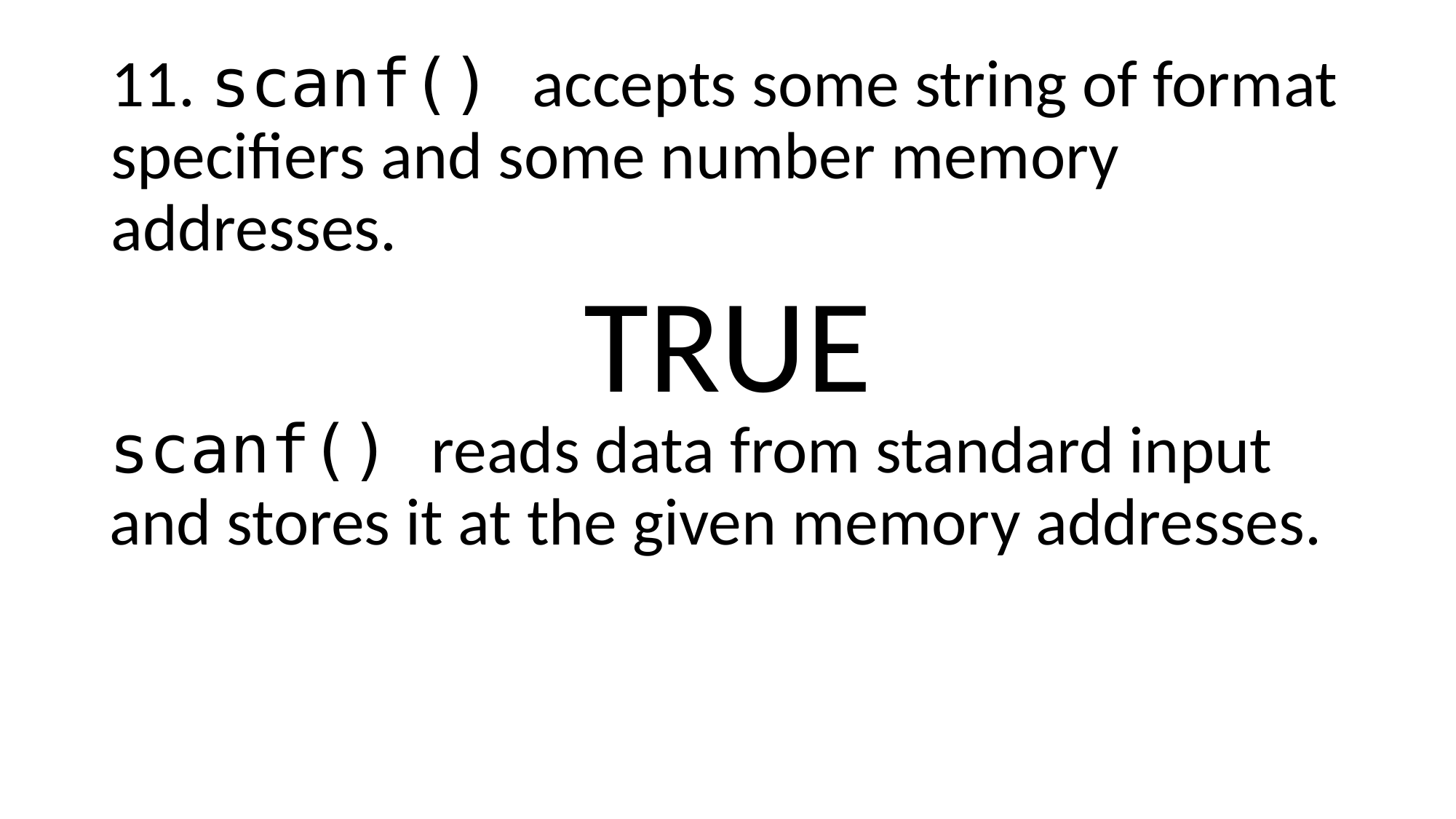

11. scanf() accepts some string of format specifiers and some number memory addresses.
TRUE
scanf() reads data from standard input and stores it at the given memory addresses.